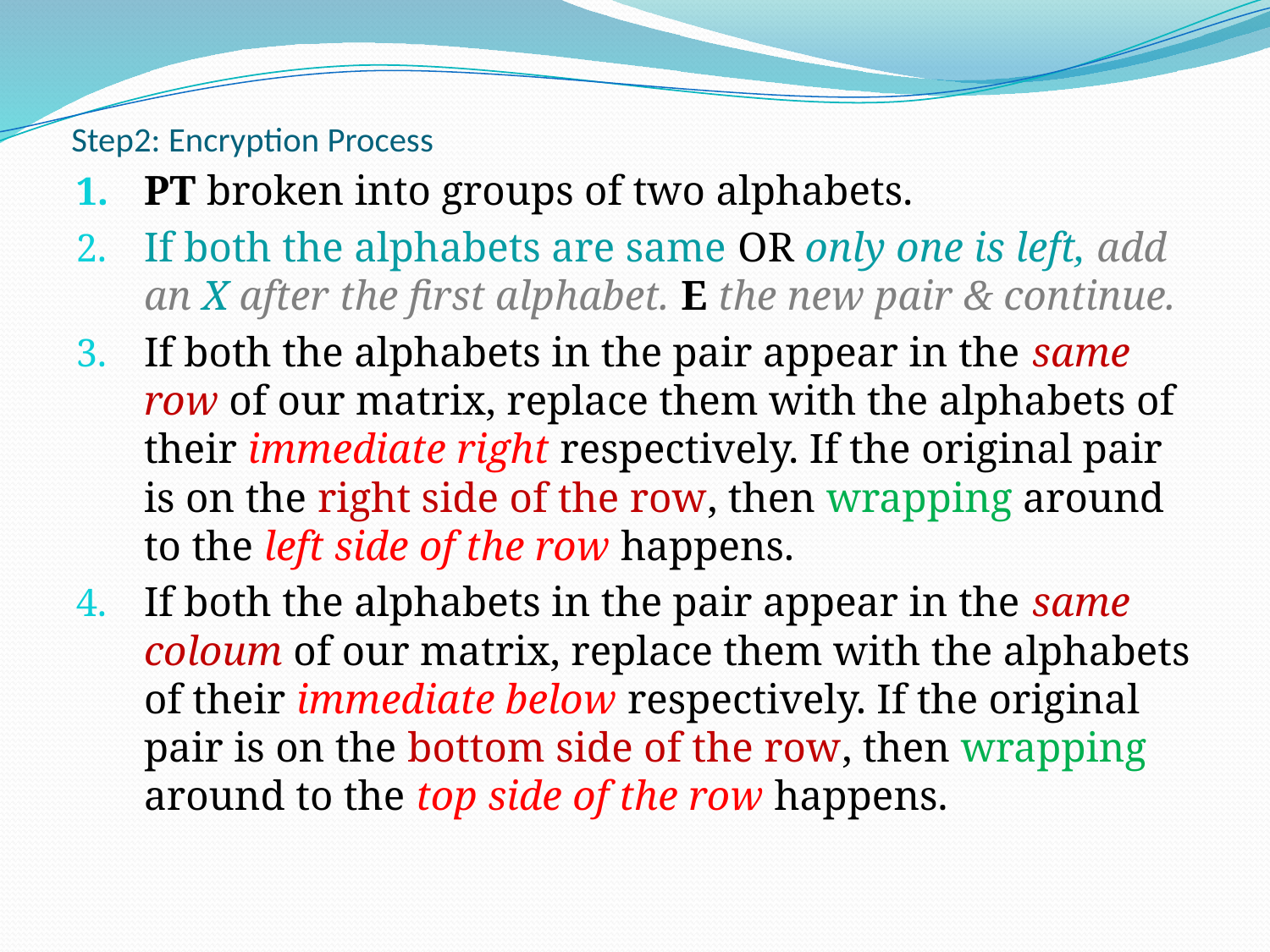

# Step2: Encryption Process
PT broken into groups of two alphabets.
If both the alphabets are same OR only one is left, add an X after the first alphabet. E the new pair & continue.
If both the alphabets in the pair appear in the same row of our matrix, replace them with the alphabets of their immediate right respectively. If the original pair is on the right side of the row, then wrapping around to the left side of the row happens.
If both the alphabets in the pair appear in the same coloum of our matrix, replace them with the alphabets of their immediate below respectively. If the original pair is on the bottom side of the row, then wrapping around to the top side of the row happens.